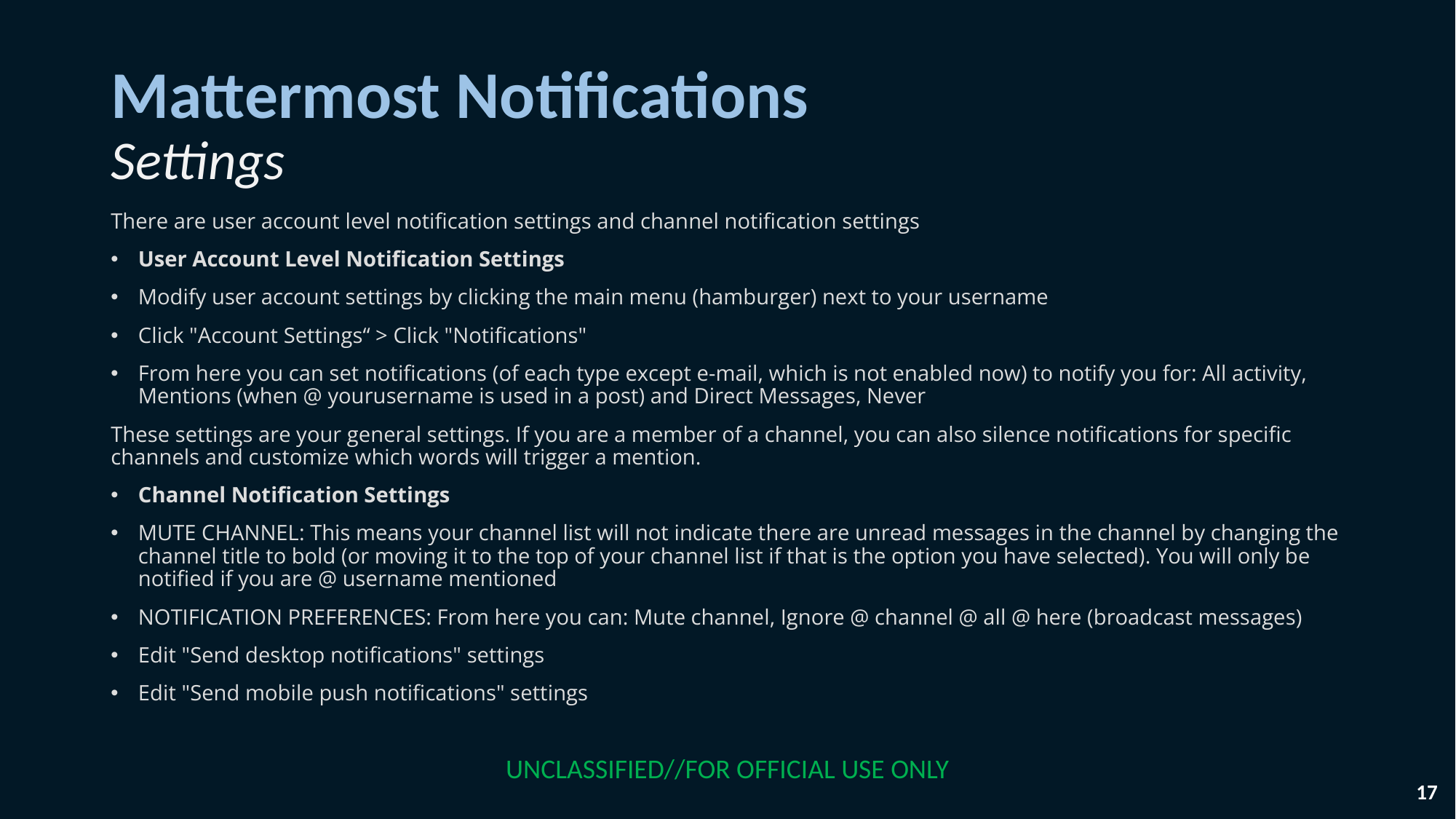

# Mattermost Notifications Settings
There are user account level notification settings and channel notification settings
User Account Level Notification Settings
Modify user account settings by clicking the main menu (hamburger) next to your username
Click "Account Settings“ > Click "Notifications"
From here you can set notifications (of each type except e-mail, which is not enabled now) to notify you for: All activity, Mentions (when @ yourusername is used in a post) and Direct Messages, Never
These settings are your general settings. If you are a member of a channel, you can also silence notifications for specific channels and customize which words will trigger a mention.
Channel Notification Settings
MUTE CHANNEL: This means your channel list will not indicate there are unread messages in the channel by changing the channel title to bold (or moving it to the top of your channel list if that is the option you have selected). You will only be notified if you are @ username mentioned
NOTIFICATION PREFERENCES: From here you can: Mute channel, Ignore @ channel @ all @ here (broadcast messages)
Edit "Send desktop notifications" settings
Edit "Send mobile push notifications" settings

UNCLASSIFIED//FOR OFFICIAL USE ONLY
17